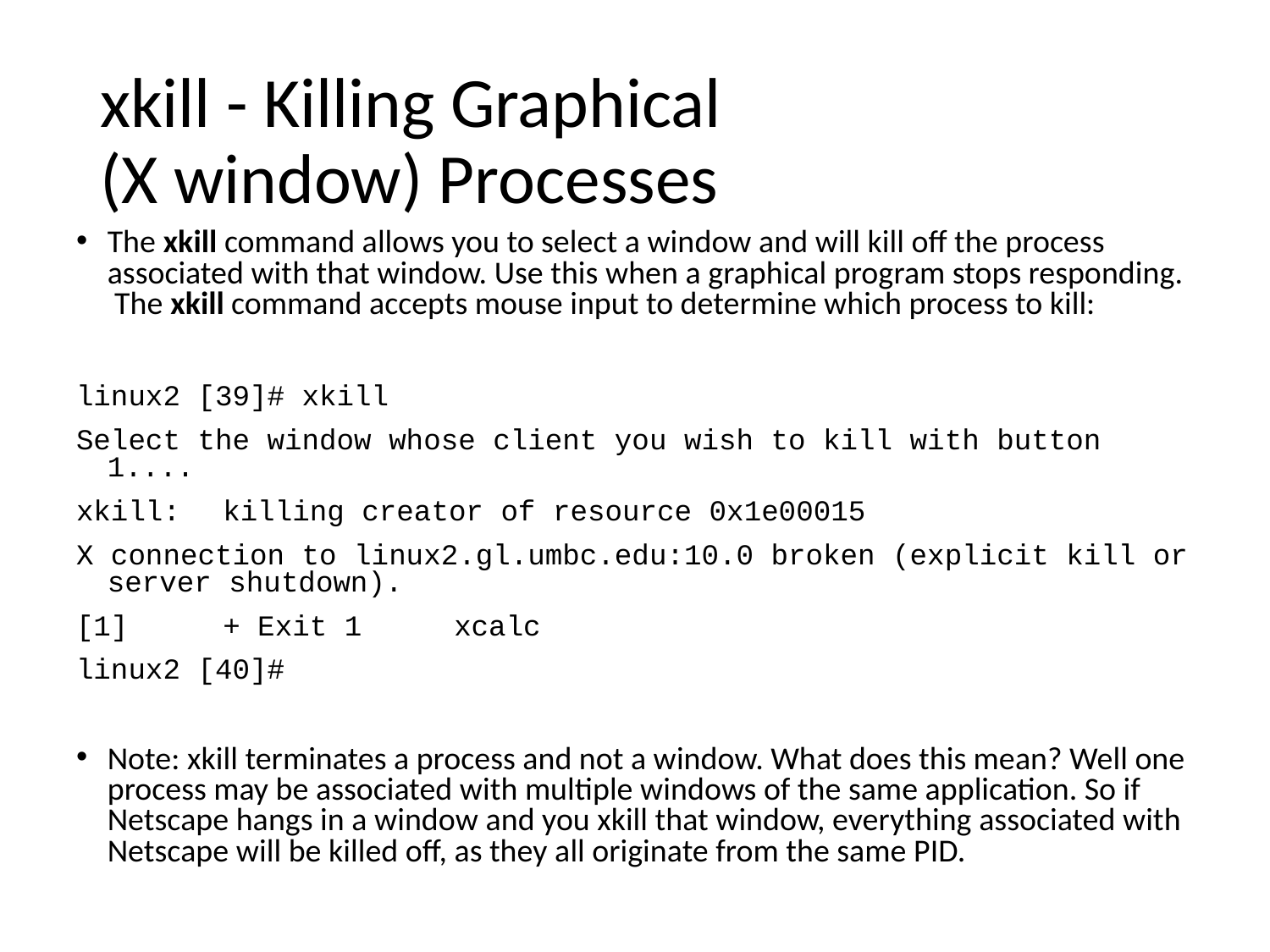

# xkill - Killing Graphical (X window) Processes
The xkill command allows you to select a window and will kill off the process associated with that window. Use this when a graphical program stops responding.   The xkill command accepts mouse input to determine which process to kill:

linux2 [39]# xkill
Select the window whose client you wish to kill with button 1....
xkill: 	killing creator of resource 0x1e00015
X connection to linux2.gl.umbc.edu:10.0 broken (explicit kill or server shutdown).
[1]	+ Exit 1		xcalc
linux2 [40]#

Note: xkill terminates a process and not a window. What does this mean? Well one process may be associated with multiple windows of the same application. So if Netscape hangs in a window and you xkill that window, everything associated with Netscape will be killed off, as they all originate from the same PID.